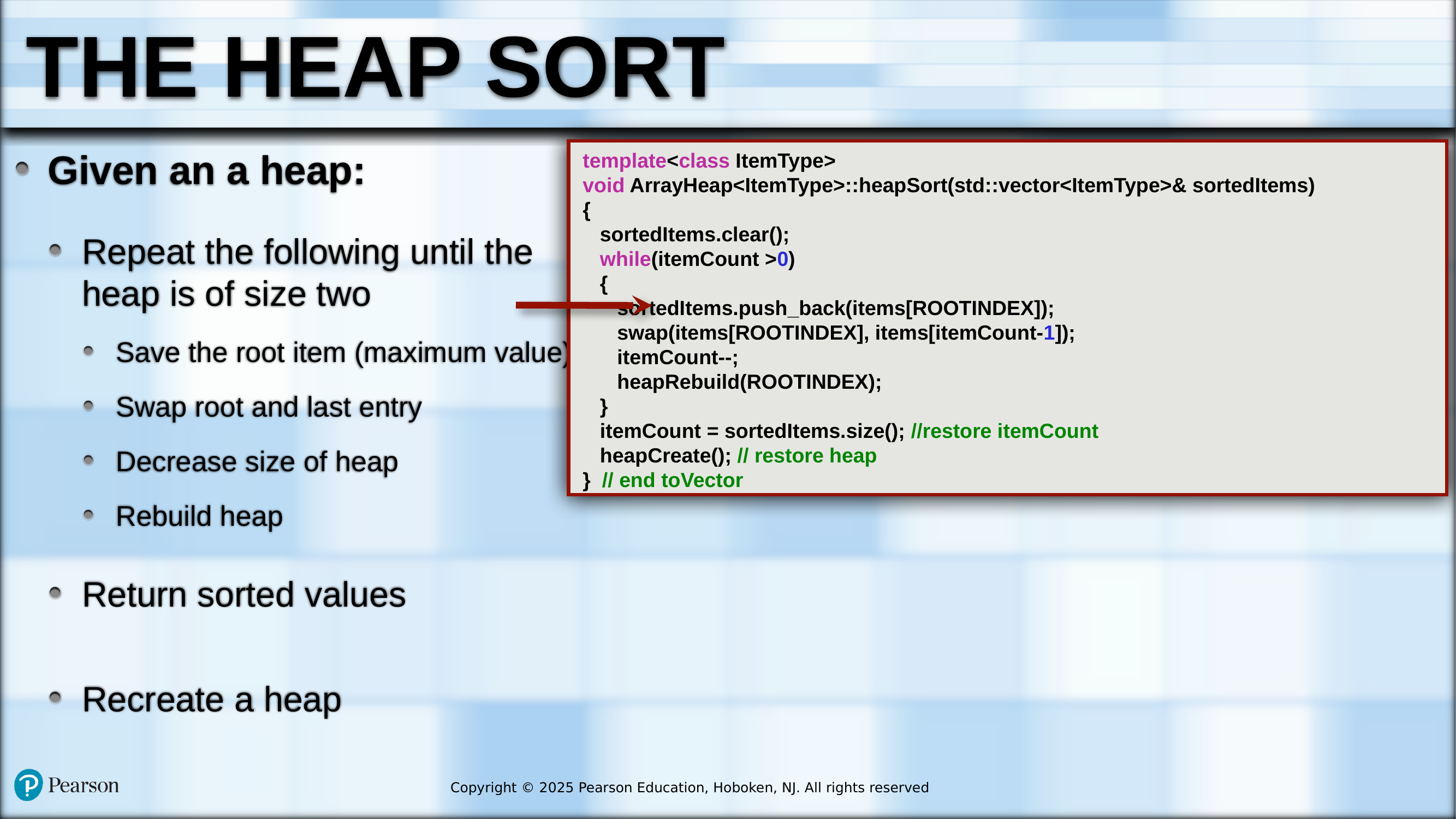

# The Heap Sort
Given an a heap:
Repeat the following until the heap is of size two
Save the root item (maximum value)
Swap root and last entry
Decrease size of heap
Rebuild heap
Return sorted values
Recreate a heap
template<class ItemType>
void ArrayHeap<ItemType>::heapSort(std::vector<ItemType>& sortedItems)
{
   sortedItems.clear();
   while(itemCount >0)
   {
      sortedItems.push_back(items[ROOTINDEX]);
      swap(items[ROOTINDEX], items[itemCount-1]);
      itemCount--;
      heapRebuild(ROOTINDEX);
   }
   itemCount = sortedItems.size(); //restore itemCount
   heapCreate(); // restore heap
}  // end toVector